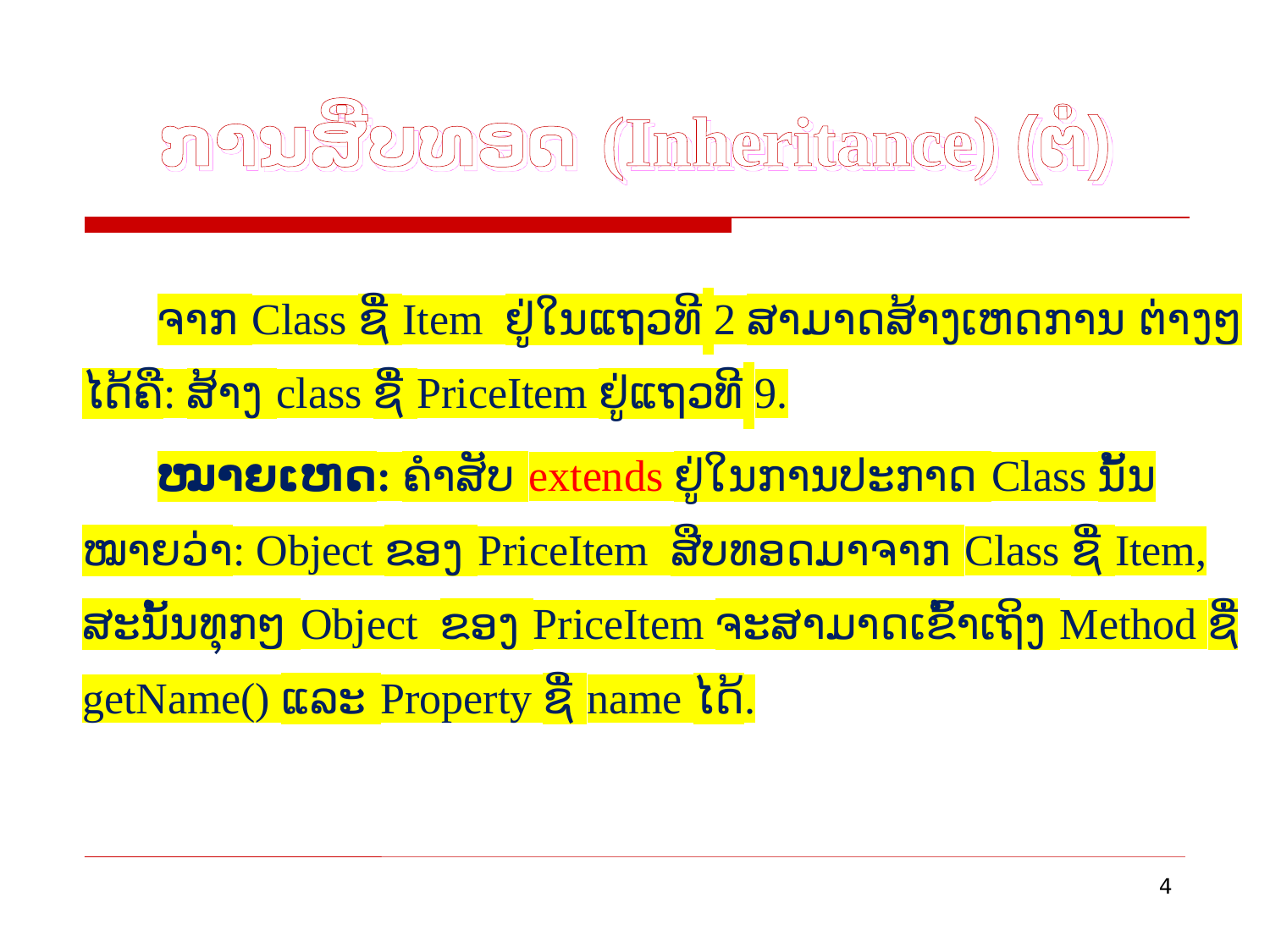

# ການສືບທອດ (Inheritance) (ຕໍ່)
ຈາກ Class ຊື່ Item  ຢູ່ໃນແຖວທີ 2 ສາມາດສ້າງເຫດການ ຕ່າງໆໄດ້ຄື: ສ້າງ class ຊື່ PriceItem ຢູ່ແຖວທີ 9.
ໝາຍເຫດ: ຄຳສັບ extends ຢູ່ໃນການປະກາດ Class ນັ້ນໝາຍວ່າ: Object ຂອງ PriceItem  ສືບທອດມາຈາກ Class ຊື່ Item, ສະນັ້ນທຸກໆ Object  ຂອງ PriceItem ຈະສາມາດເຂົ້າເຖິງ Method ຊື່ getName() ແລະ Property ຊື່ name ໄດ້.
4